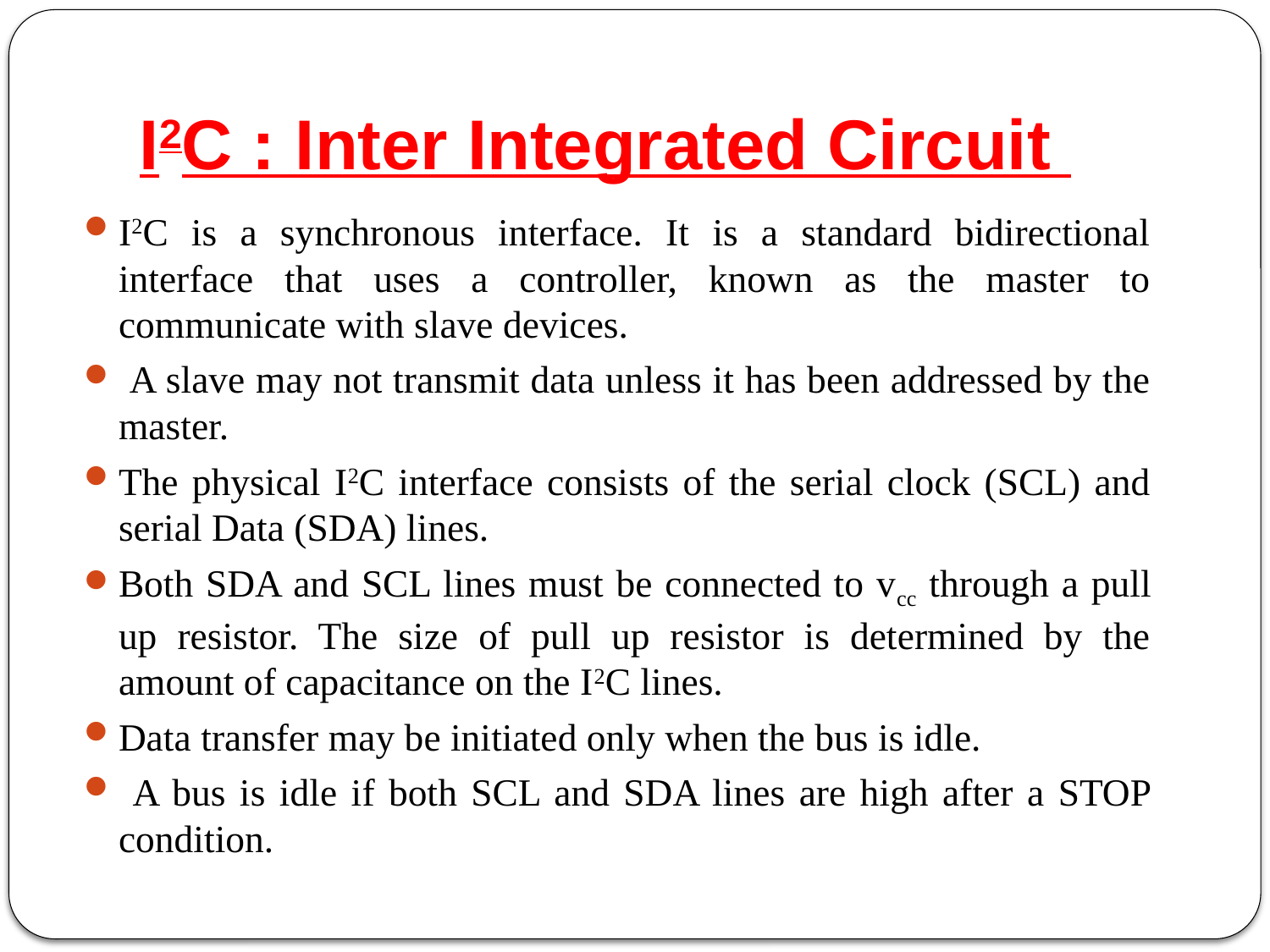

# I2C : Inter Integrated Circuit
I2C is a synchronous interface. It is a standard bidirectional interface that uses a controller, known as the master to communicate with slave devices.
 A slave may not transmit data unless it has been addressed by the master.
The physical I2C interface consists of the serial clock (SCL) and serial Data (SDA) lines.
Both SDA and SCL lines must be connected to vcc through a pull up resistor. The size of pull up resistor is determined by the amount of capacitance on the I2C lines.
Data transfer may be initiated only when the bus is idle.
 A bus is idle if both SCL and SDA lines are high after a STOP condition.